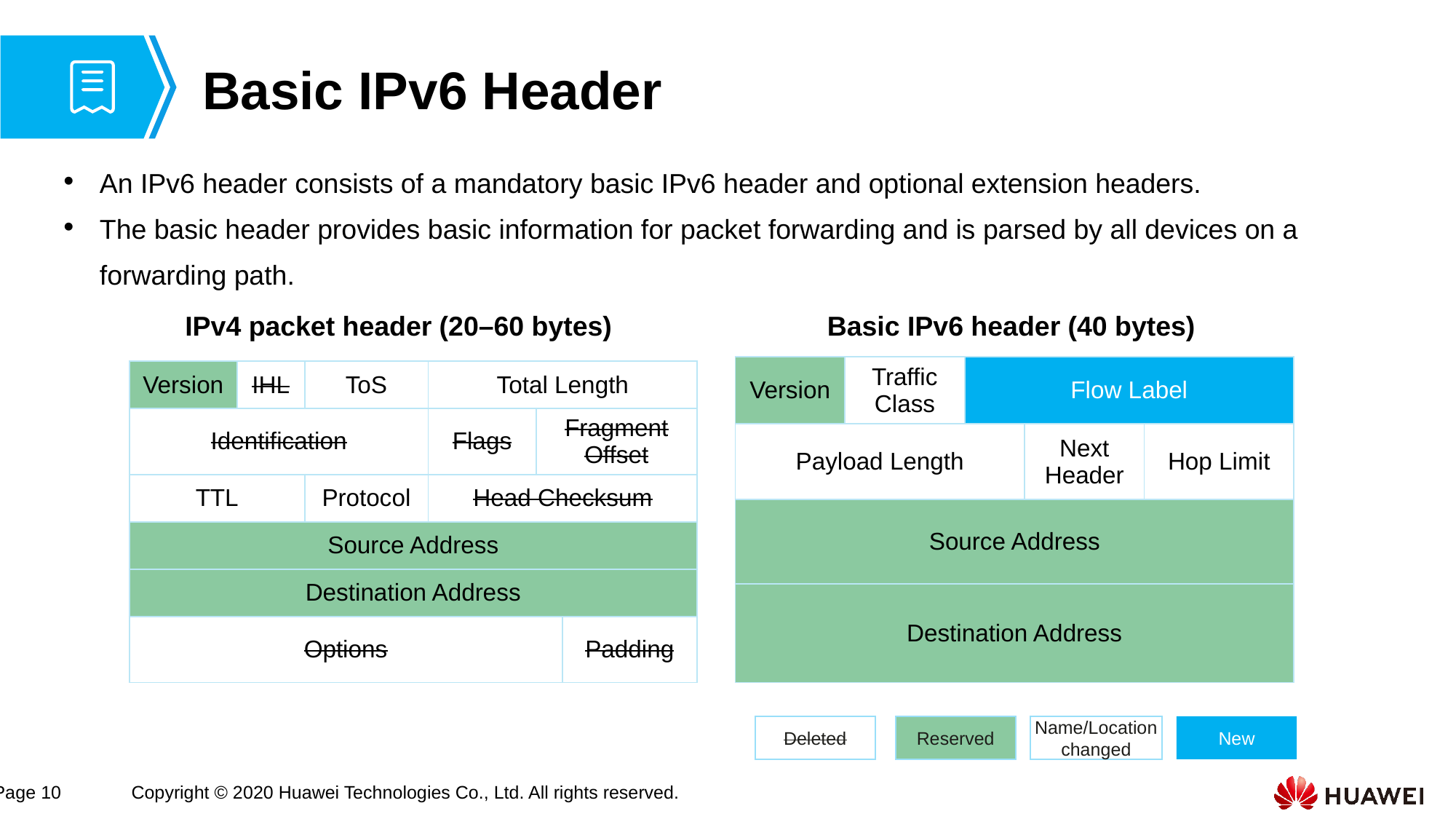

# Basic IPv6 Header
An IPv6 header consists of a mandatory basic IPv6 header and optional extension headers.
The basic header provides basic information for packet forwarding and is parsed by all devices on a forwarding path.
IPv4 packet header (20–60 bytes)
Basic IPv6 header (40 bytes)
| Version | Traffic Class | Flow Label |  |  |
| --- | --- | --- | --- | --- |
| Payload Length |  |  | Next Header | Hop Limit |
| Source Address |  |  |  |  |
| Destination Address |  |  |  |  |
| Version | IHL | ToS | Total Length |  |  |
| --- | --- | --- | --- | --- | --- |
| Identification |  |  | Flags | Fragment Offset |  |
| TTL |  | Protocol | Head Checksum |  |  |
| Source Address |  |  |  |  |  |
| Destination Address |  |  |  |  |  |
| Options |  |  |  |  | Padding |
Deleted
Reserved
Name/Location changed
New